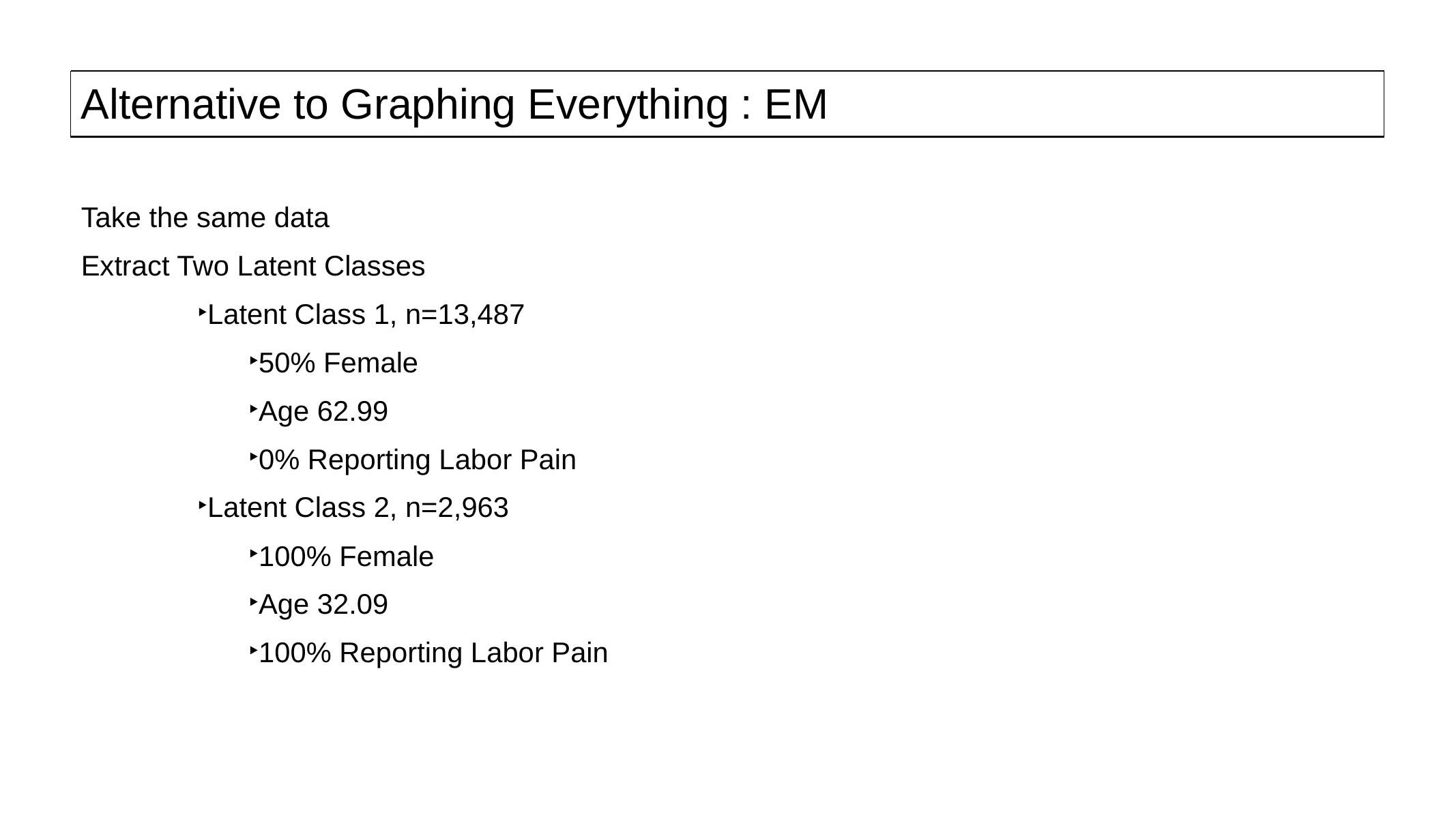

# Alternative to Graphing Everything : EM
Take the same data
Extract Two Latent Classes
Latent Class 1, n=13,487
50% Female
Age 62.99
0% Reporting Labor Pain
Latent Class 2, n=2,963
100% Female
Age 32.09
100% Reporting Labor Pain